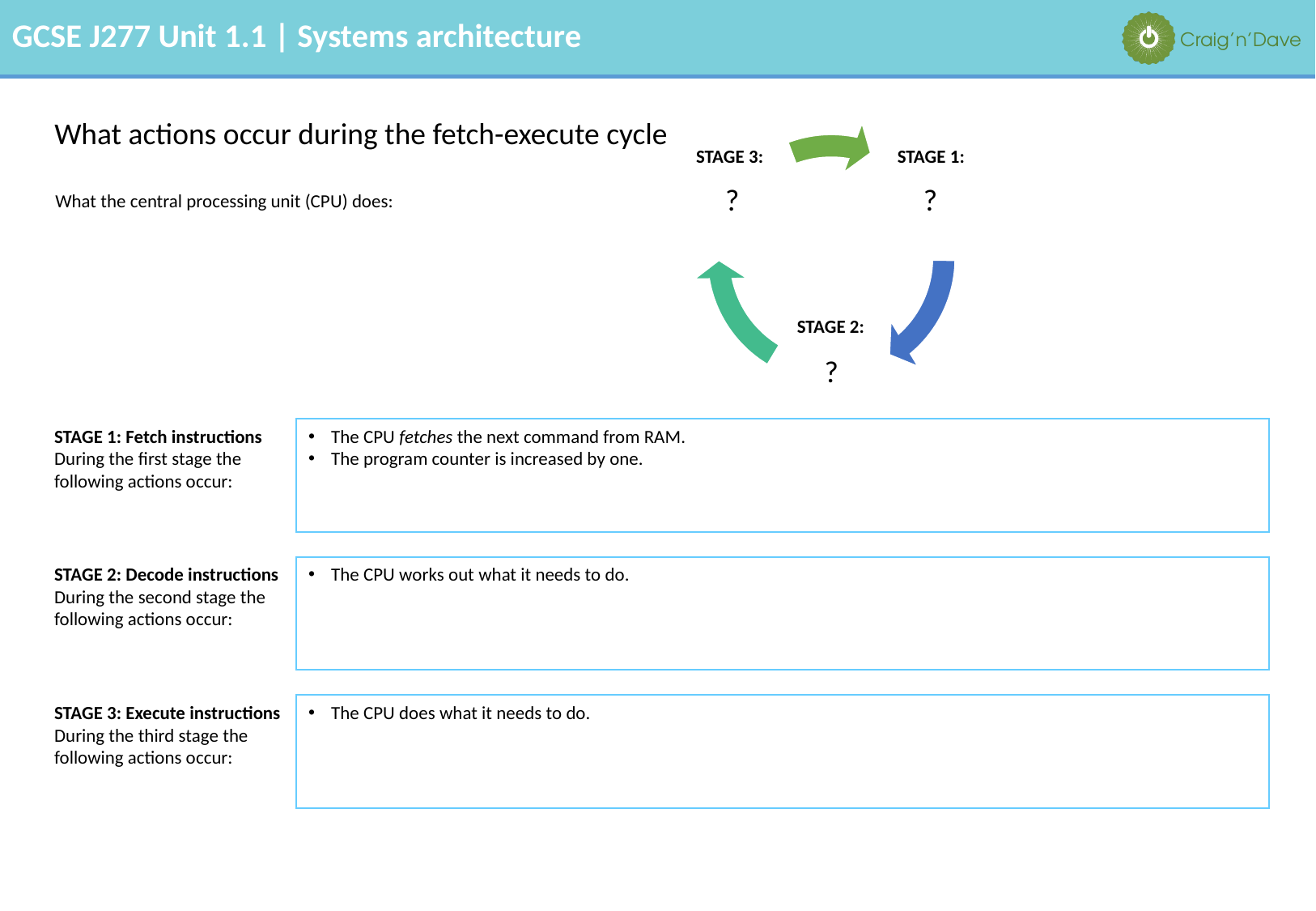

# What actions occur during the fetch-execute cycle
?
?
?
STAGE 3:
STAGE 1:
What the central processing unit (CPU) does:
STAGE 2:
STAGE 1: Fetch instructions
During the first stage the following actions occur:
The CPU fetches the next command from RAM.
The program counter is increased by one.
STAGE 2: Decode instructions
During the second stage the following actions occur:
The CPU works out what it needs to do.
STAGE 3: Execute instructions
During the third stage the following actions occur:
The CPU does what it needs to do.